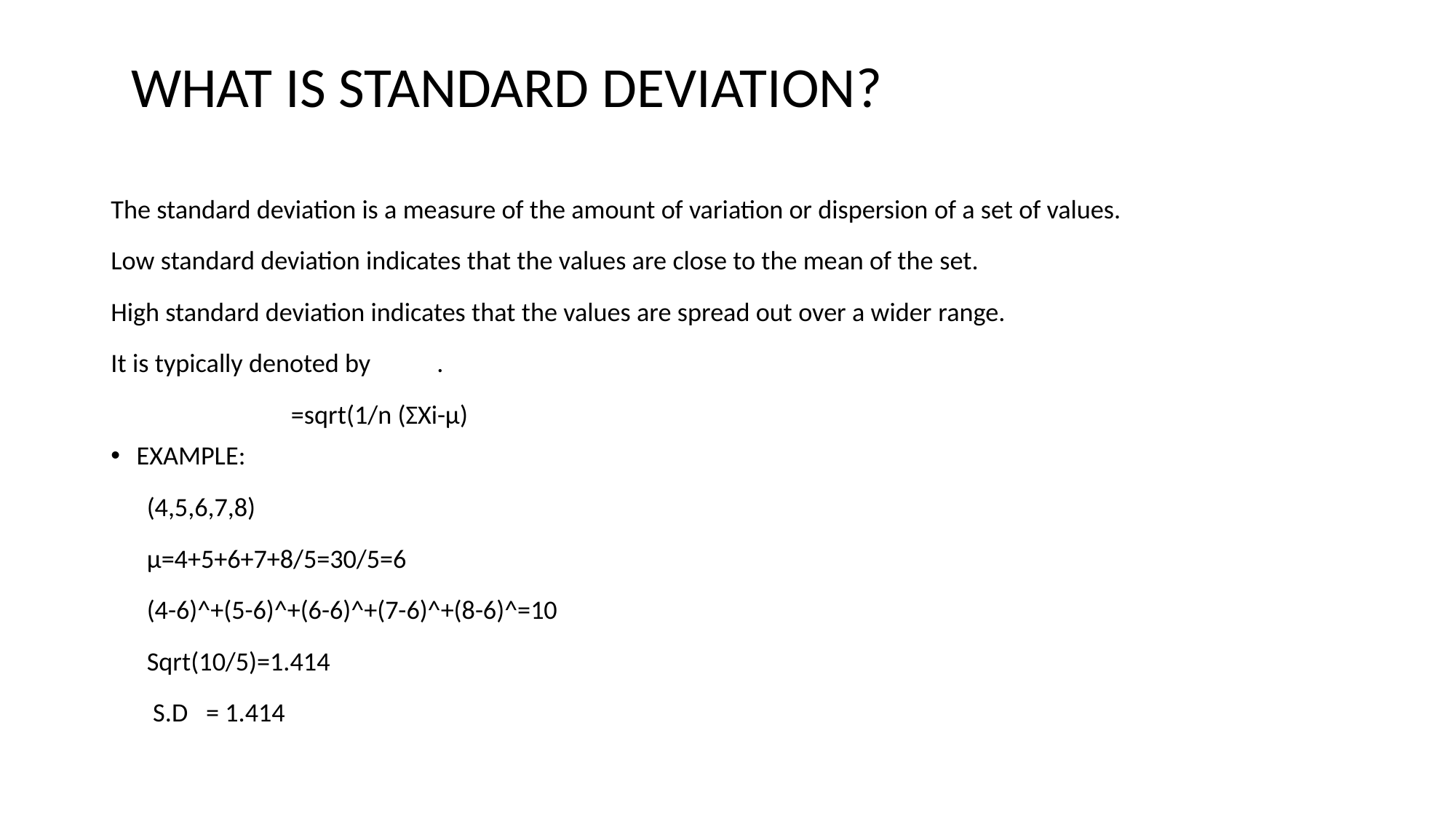

# WHAT IS STANDARD DEVIATION?
The standard deviation is a measure of the amount of variation or dispersion of a set of values.
Low standard deviation indicates that the values are close to the mean of the set.
High standard deviation indicates that the values are spread out over a wider range.
It is typically denoted by           .
                              =sqrt(1/n (ΣXi-µ)
EXAMPLE:
      (4,5,6,7,8)
      µ=4+5+6+7+8/5=30/5=6
      (4-6)^+(5-6)^+(6-6)^+(7-6)^+(8-6)^=10
      Sqrt(10/5)=1.414
       S.D   = 1.414